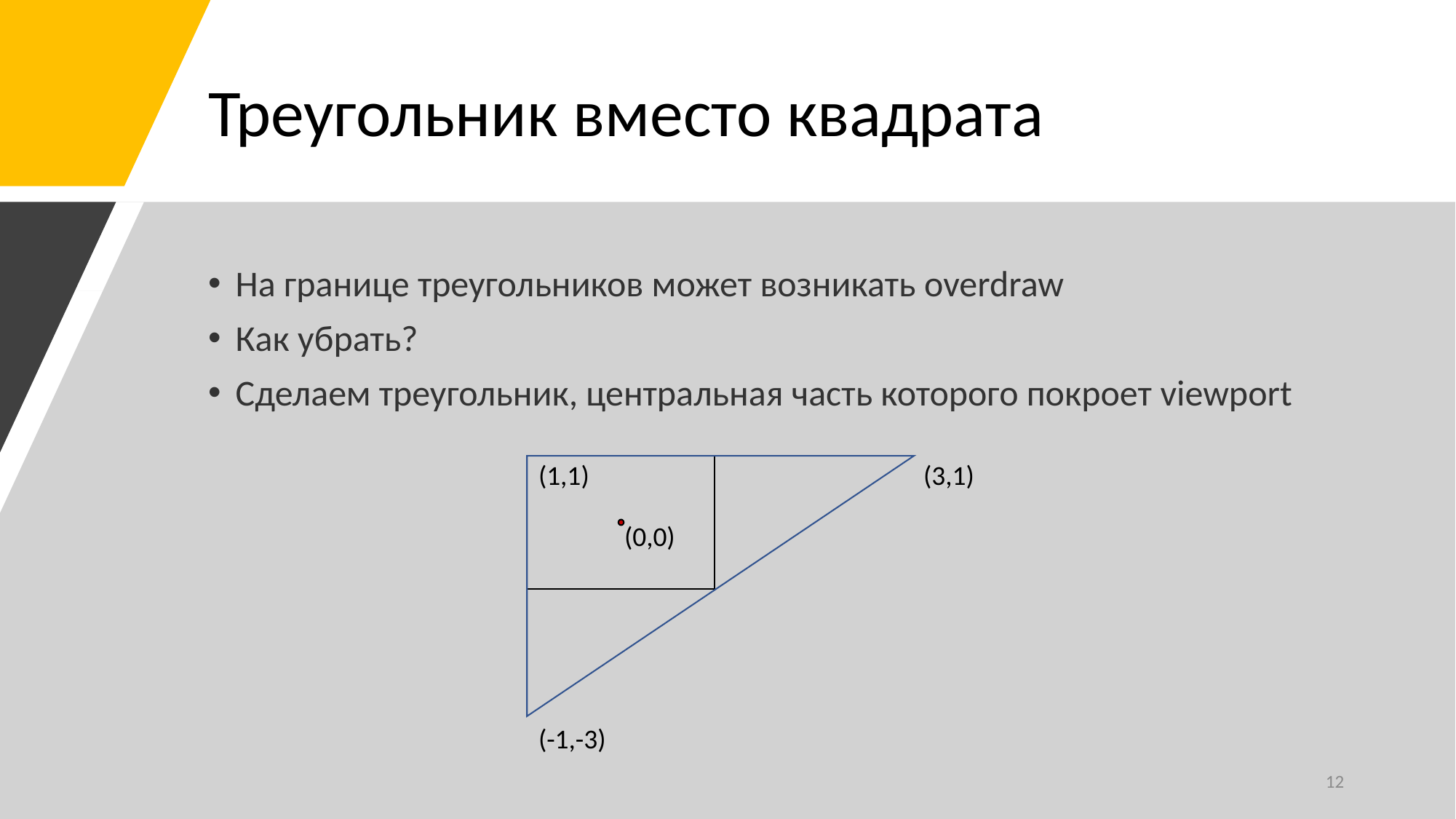

# Треугольник вместо квадрата

На границе треугольников может возникать overdraw
Как убрать?
Сделаем треугольник, центральная часть которого покроет viewport

(1,1)
(3,1)

(0,0)

(-1,-3)
12